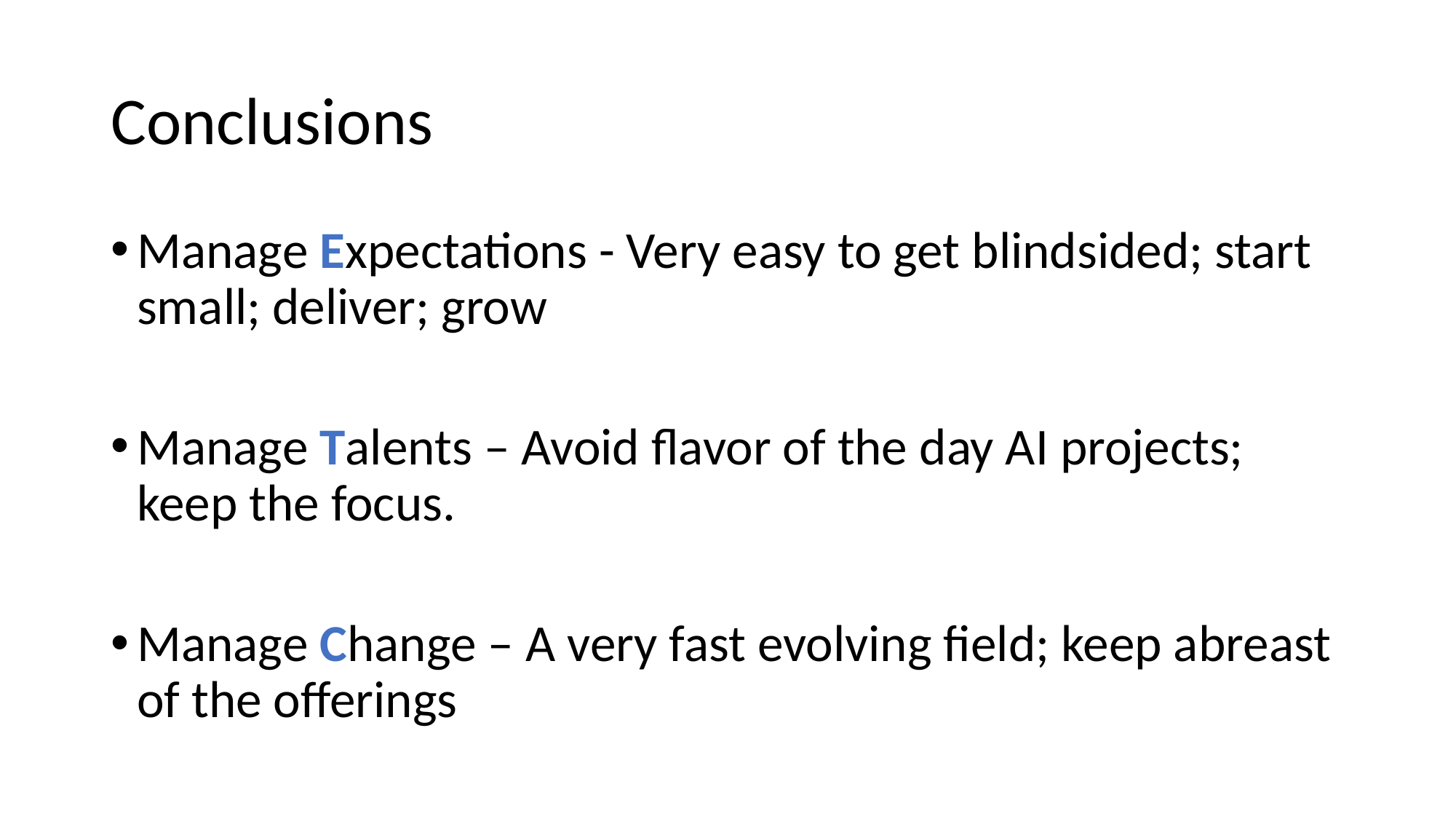

# Conclusions
Manage Expectations - Very easy to get blindsided; start small; deliver; grow

Manage Talents – Avoid flavor of the day AI projects; keep the focus.

Manage Change – A very fast evolving field; keep abreast of the offerings